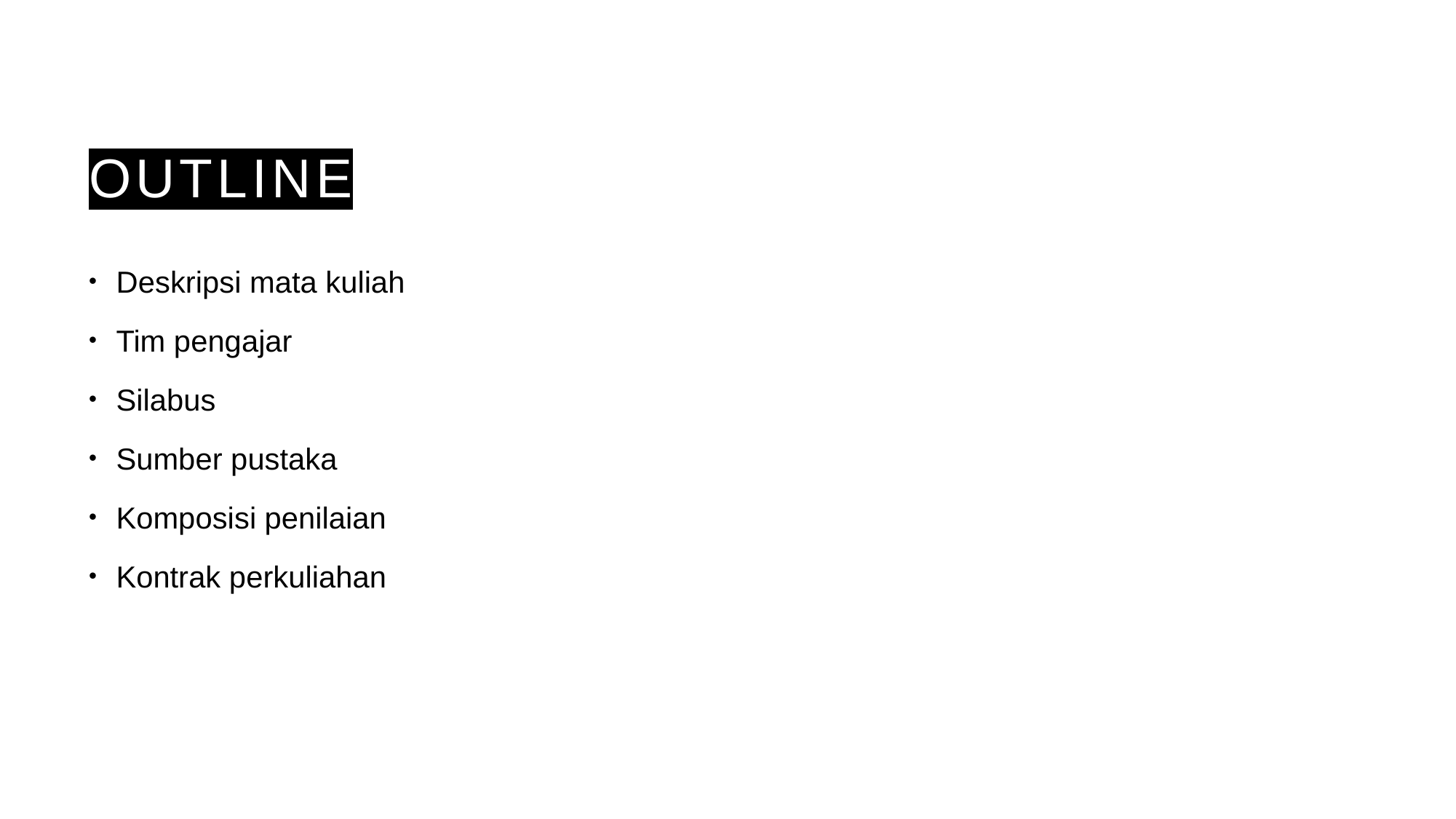

# Outline
Deskripsi mata kuliah
Tim pengajar
Silabus
Sumber pustaka
Komposisi penilaian
Kontrak perkuliahan